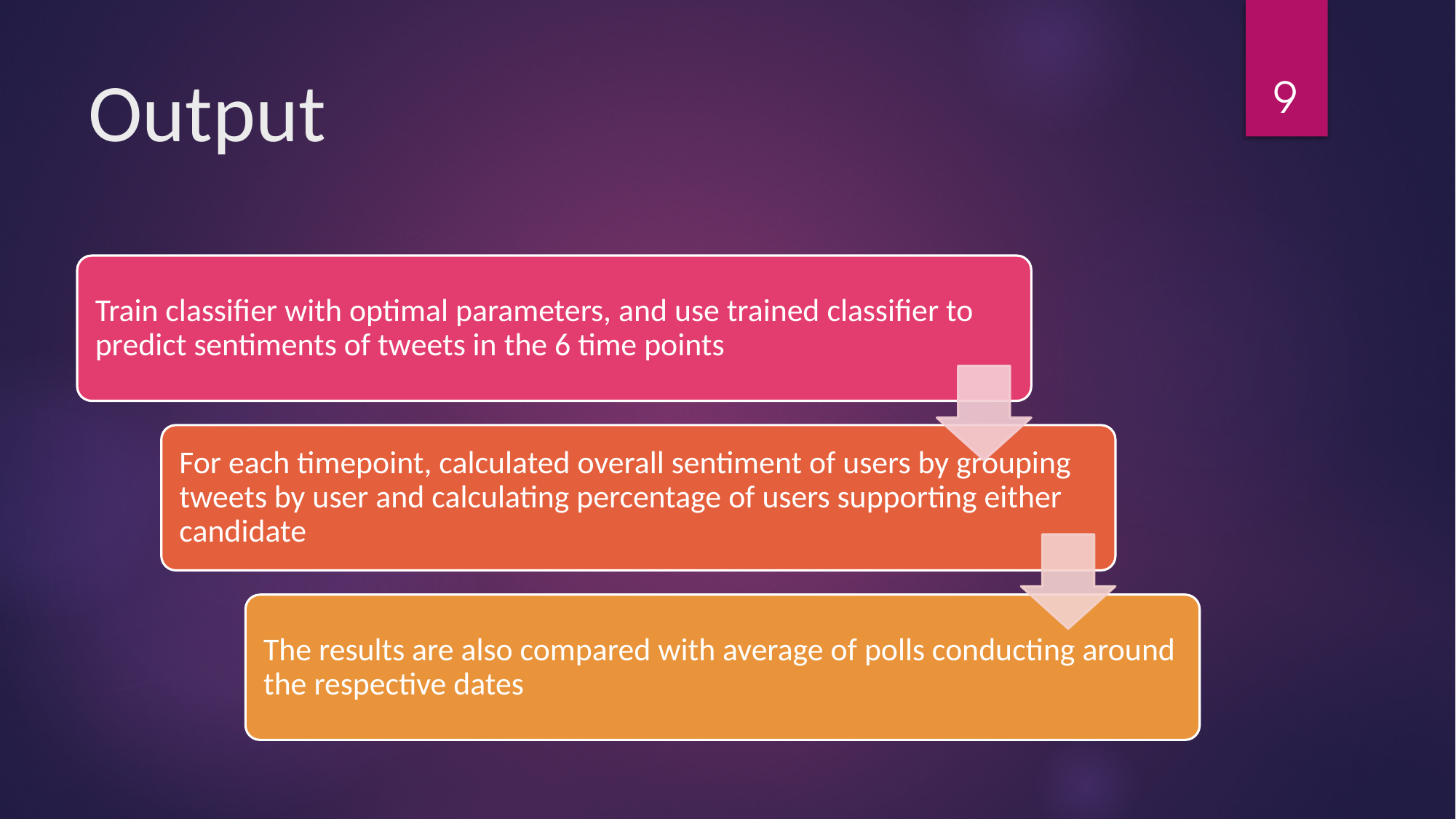

9
# Output
Train classifier with optimal parameters, and use trained classifier to predict sentiments of tweets in the 6 time points
For each timepoint, calculated overall sentiment of users by grouping tweets by user and calculating percentage of users supporting either candidate
The results are also compared with average of polls conducting around the respective dates